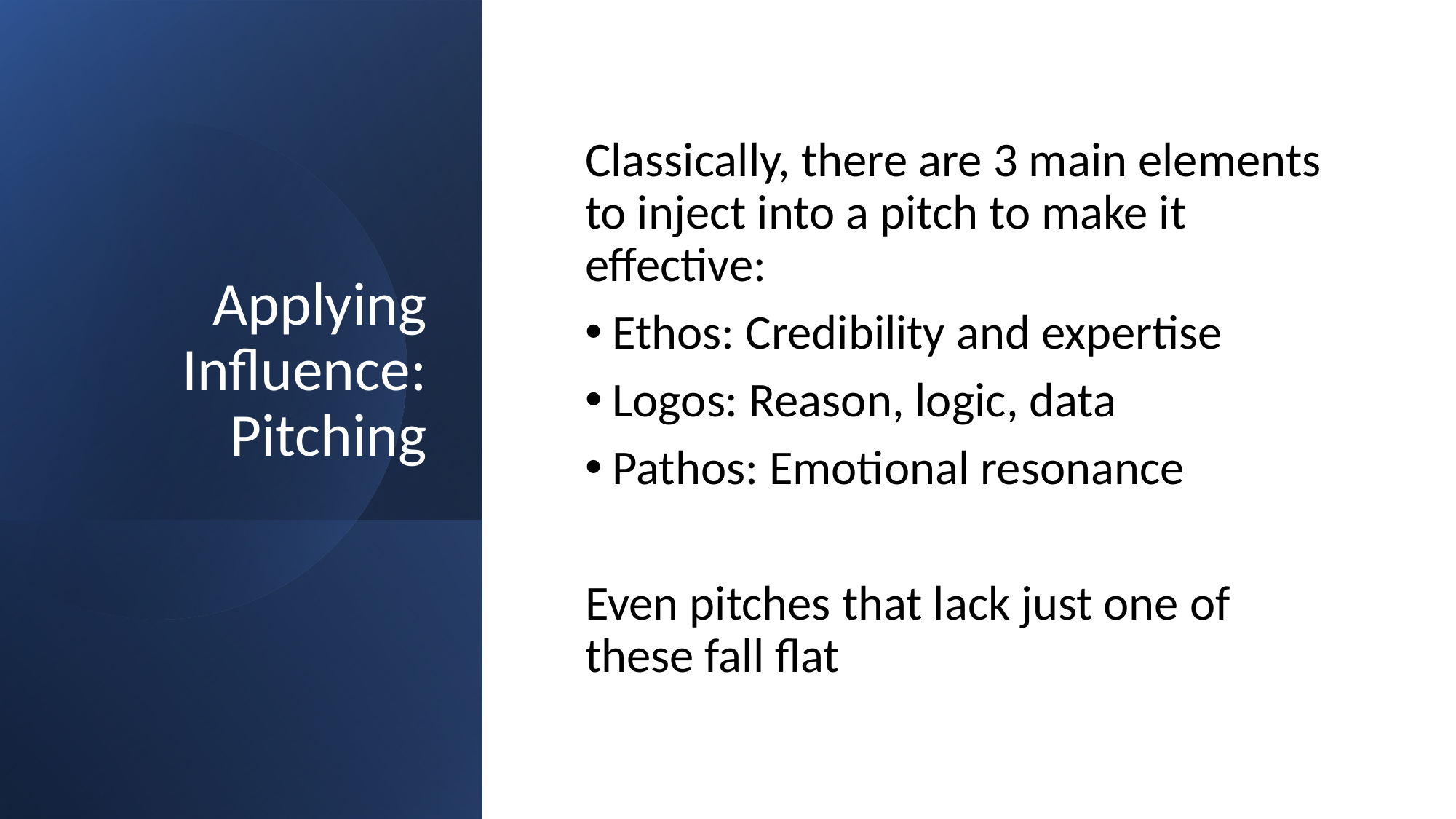

# Applying Influence: Pitching
Classically, there are 3 main elements to inject into a pitch to make it effective:
Ethos: Credibility and expertise
Logos: Reason, logic, data
Pathos: Emotional resonance

Even pitches that lack just one of these fall flat